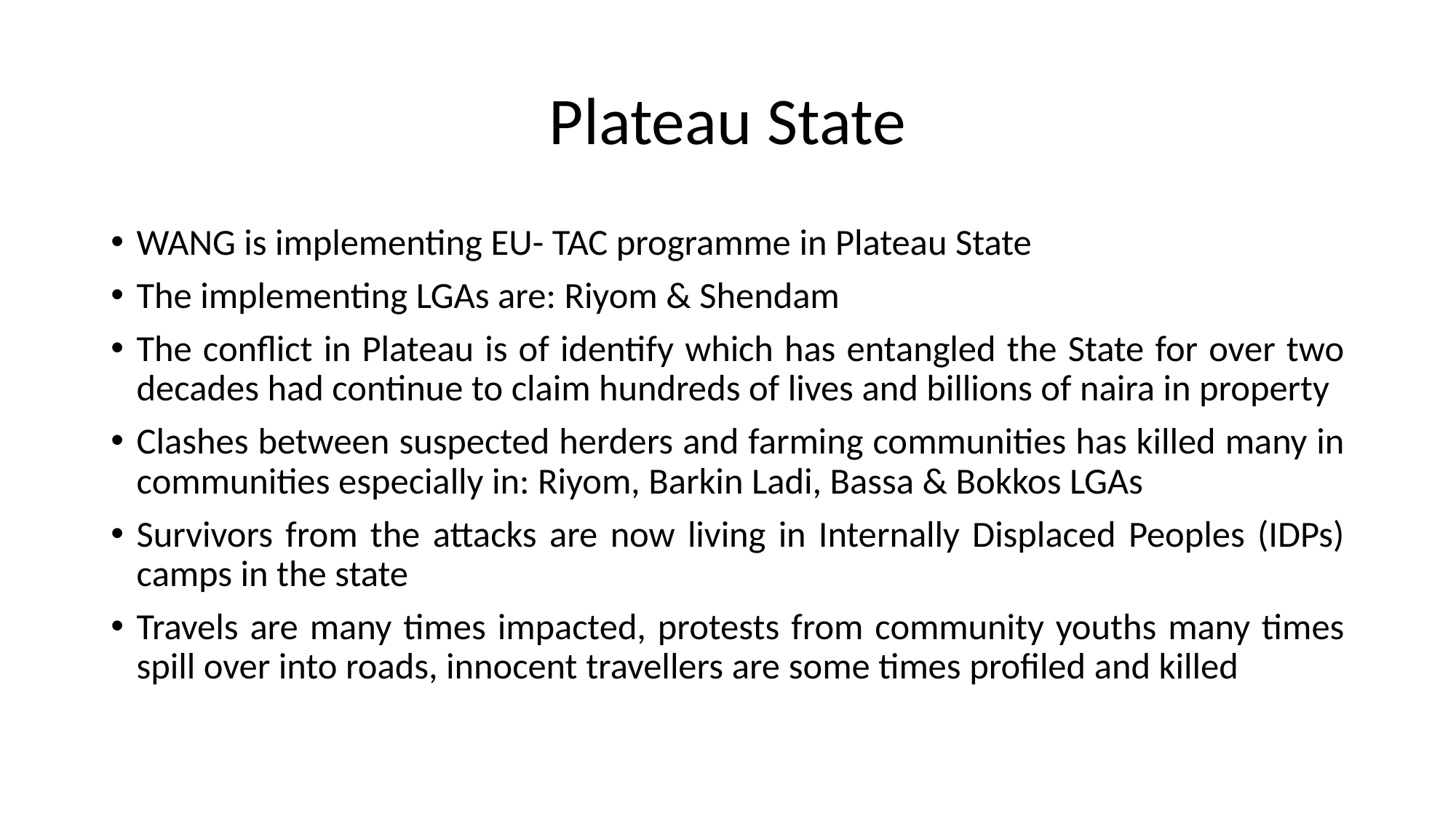

# Plateau State
WANG is implementing EU- TAC programme in Plateau State
The implementing LGAs are: Riyom & Shendam
The conflict in Plateau is of identify which has entangled the State for over two decades had continue to claim hundreds of lives and billions of naira in property
Clashes between suspected herders and farming communities has killed many in communities especially in: Riyom, Barkin Ladi, Bassa & Bokkos LGAs
Survivors from the attacks are now living in Internally Displaced Peoples (IDPs) camps in the state
Travels are many times impacted, protests from community youths many times spill over into roads, innocent travellers are some times profiled and killed